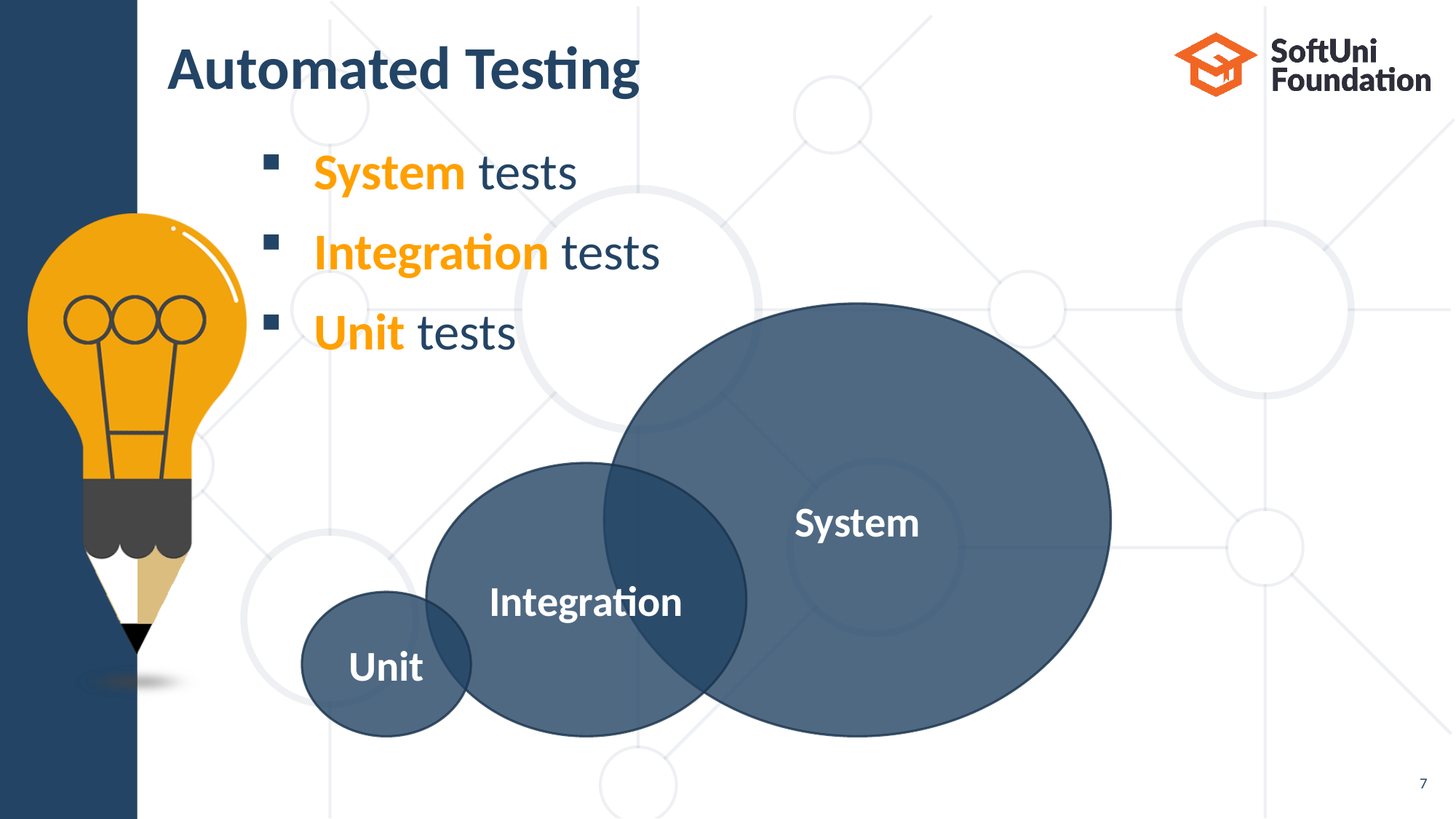

# Automated Testing
System tests
Integration tests
Unit tests
System
Integration
Unit
7